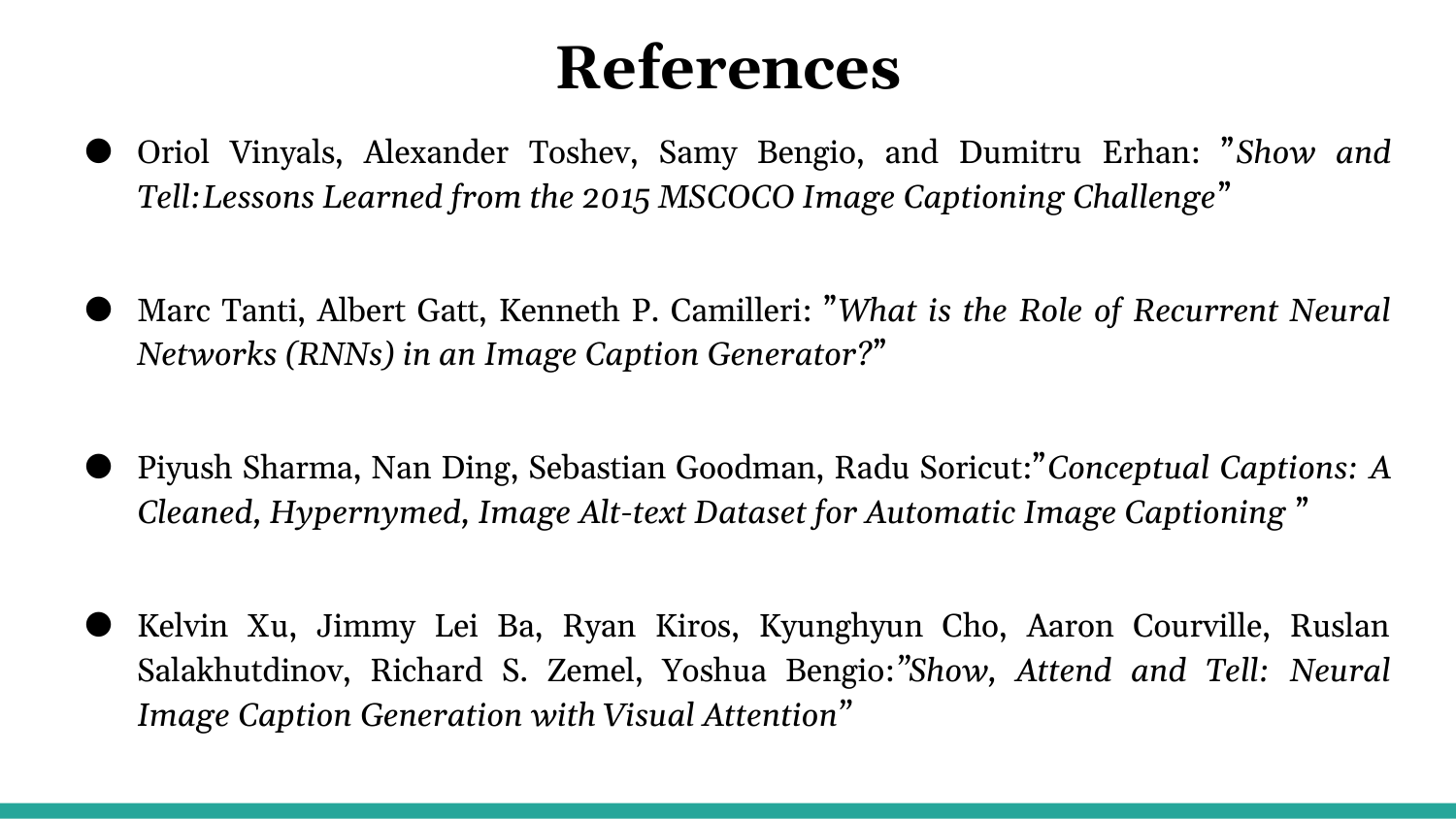

# References
Oriol Vinyals, Alexander Toshev, Samy Bengio, and Dumitru Erhan: ”Show and Tell:Lessons Learned from the 2015 MSCOCO Image Captioning Challenge”

Marc Tanti, Albert Gatt, Kenneth P. Camilleri: ”What is the Role of Recurrent Neural Networks (RNNs) in an Image Caption Generator?”

Piyush Sharma, Nan Ding, Sebastian Goodman, Radu Soricut:”Conceptual Captions: A Cleaned, Hypernymed, Image Alt-text Dataset for Automatic Image Captioning ”

Kelvin Xu, Jimmy Lei Ba, Ryan Kiros, Kyunghyun Cho, Aaron Courville, Ruslan Salakhutdinov, Richard S. Zemel, Yoshua Bengio:”Show, Attend and Tell: Neural Image Caption Generation with Visual Attention”